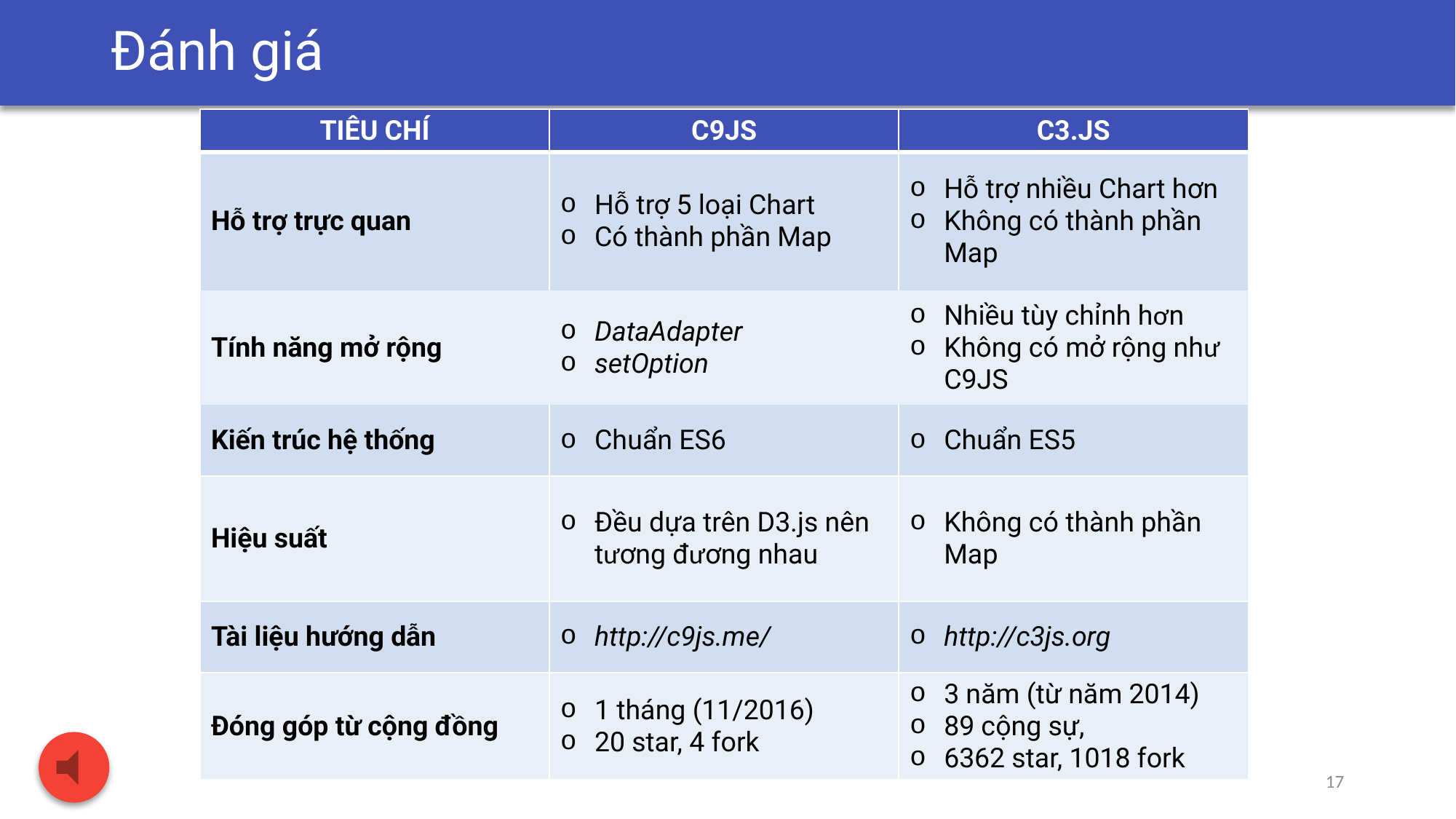

# Bài toán đặt ra

Đánh giá
| TIÊU CHÍ | C9JS | C3.JS |
| --- | --- | --- |
| Hỗ trợ trực quan | Hỗ trợ 5 loại Chart Có thành phần Map | Hỗ trợ nhiều Chart hơn Không có thành phần Map |
| Tính năng mở rộng | DataAdapter setOption | Nhiều tùy chỉnh hơn Không có mở rộng như C9JS |
| Kiến trúc hệ thống | Chuẩn ES6 | Chuẩn ES5 |
| Hiệu suất | Đều dựa trên D3.js nên tương đương nhau | Không có thành phần Map |
| Tài liệu hướng dẫn | http://c9js.me/ | http://c3js.org |
| Đóng góp từ cộng đồng | 1 tháng (11/2016) 20 star, 4 fork | 3 năm (từ năm 2014) 89 cộng sự, 6362 star, 1018 fork |

17